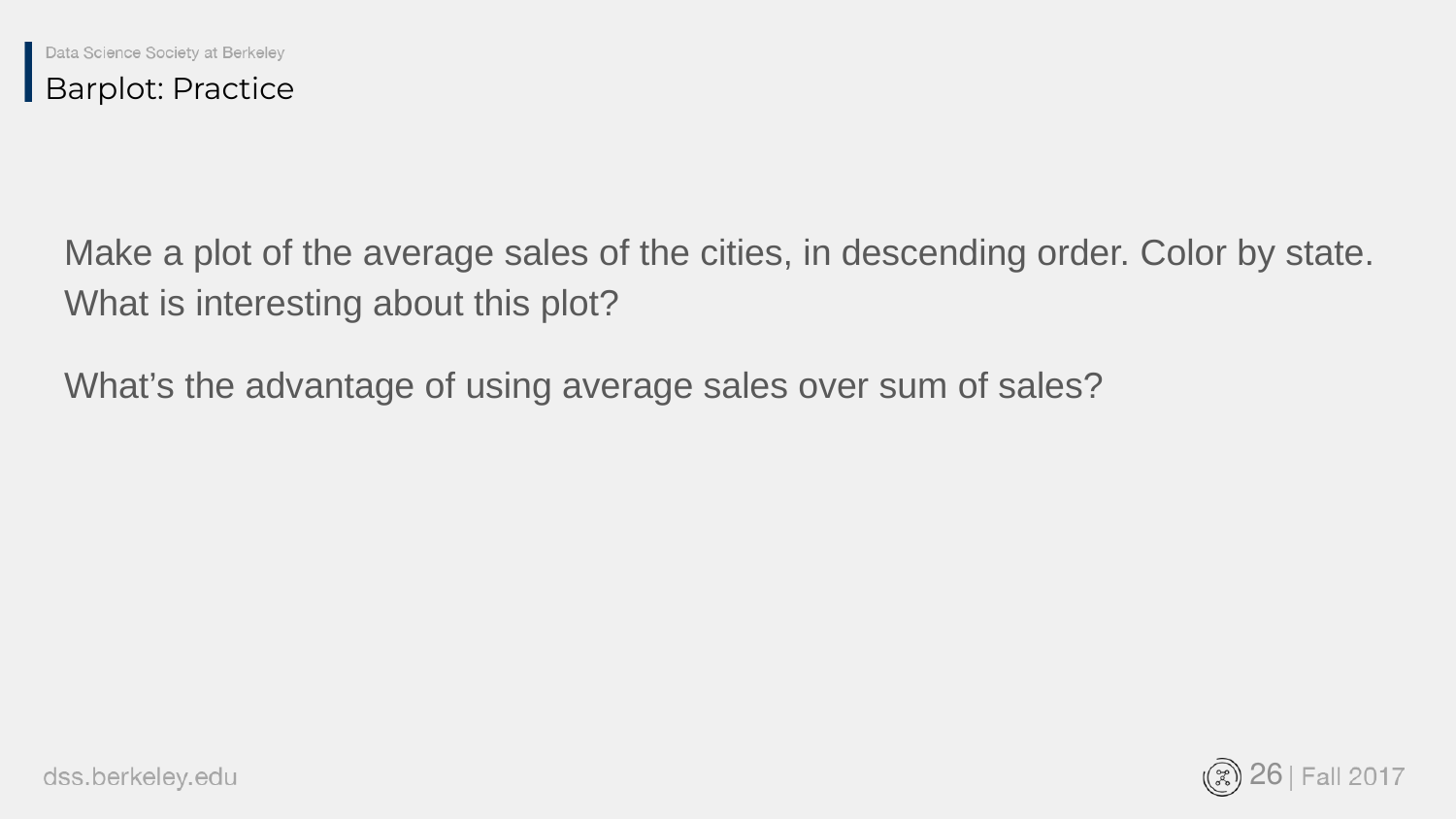

Barplot: Practice

Make a plot of the average sales of the cities, in descending order. Color by state. What is interesting about this plot?
What’s the advantage of using average sales over sum of sales?
26